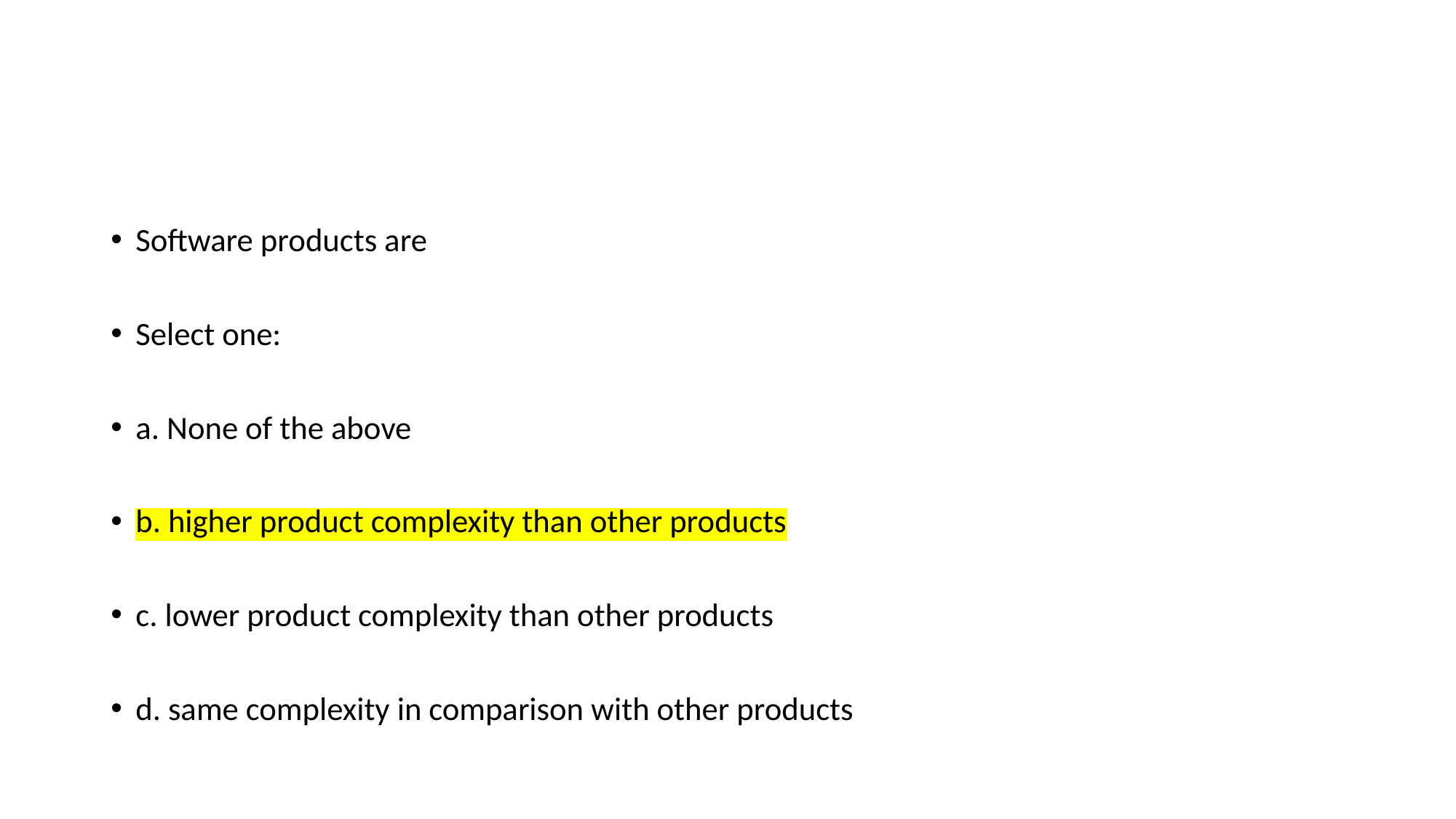

#
Software products are

Select one:

a. None of the above

b. higher product complexity than other products

c. lower product complexity than other products

d. same complexity in comparison with other products